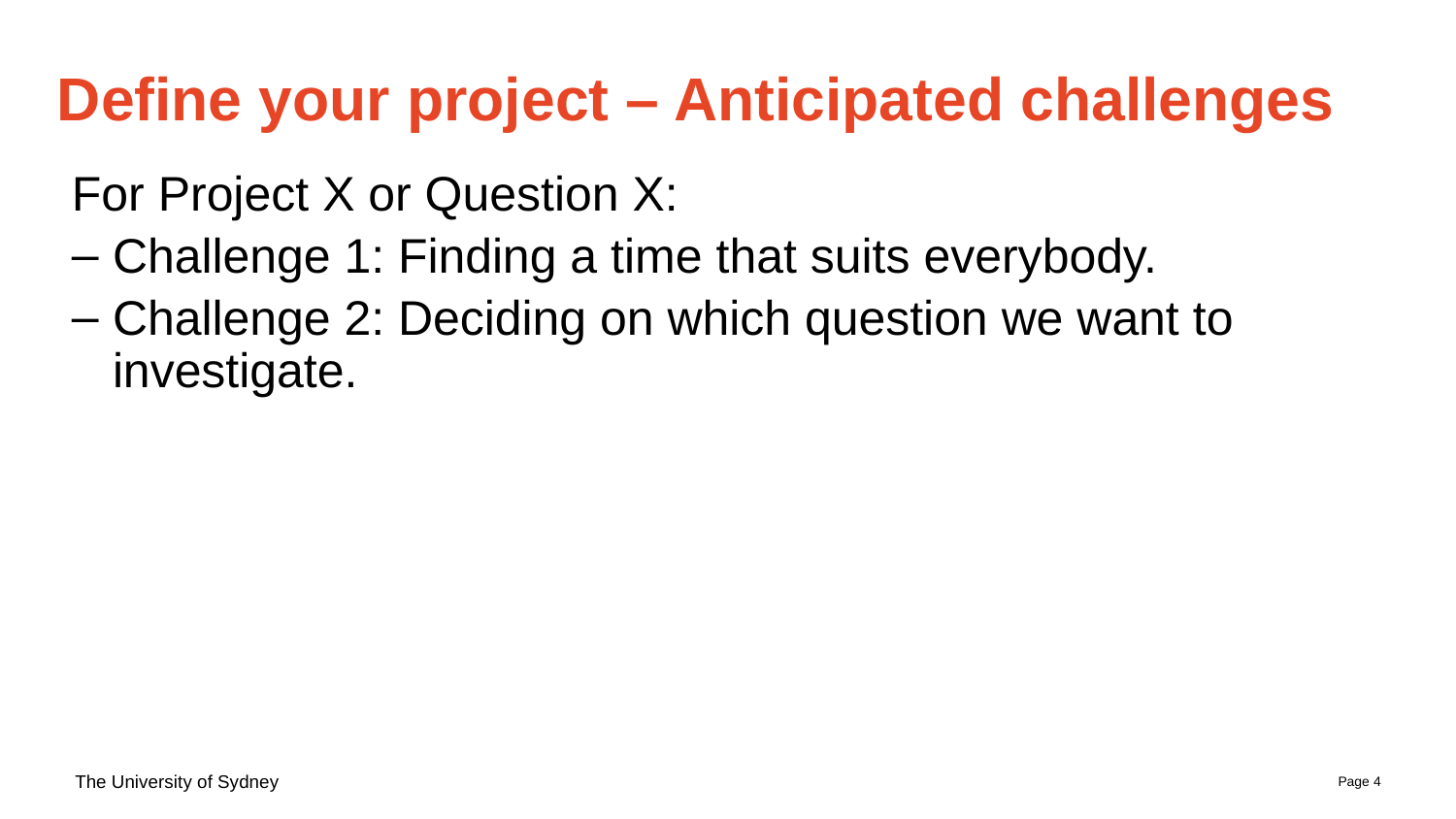

# Define your project – Anticipated challenges
For Project X or Question X:
Challenge 1: Finding a time that suits everybody.
Challenge 2: Deciding on which question we want to investigate.